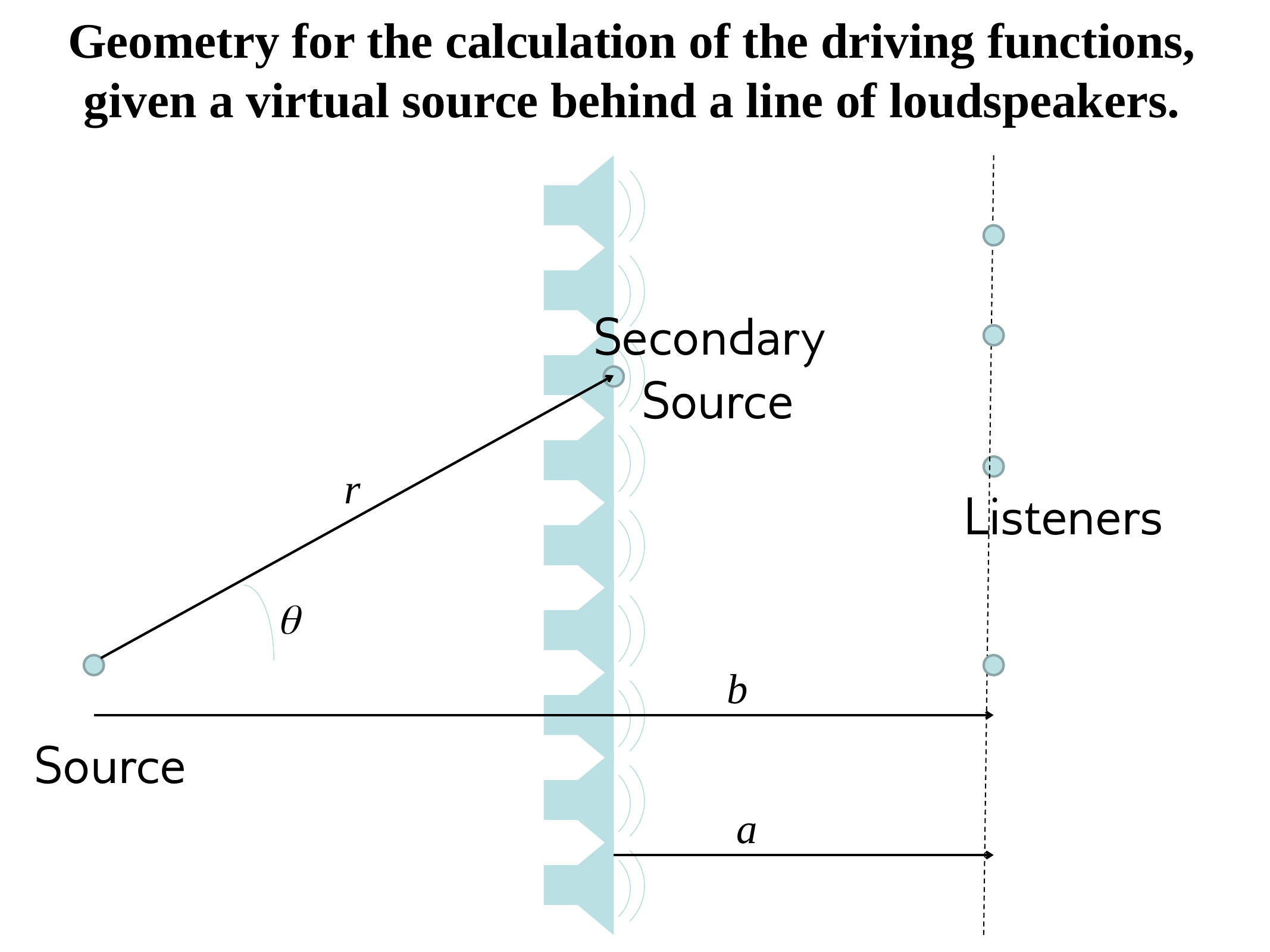

# Geometry for the calculation of the driving functions, given a virtual source behind a line of loudspeakers.

Secondary
Source

r

Listeners

θ

b

Source

a